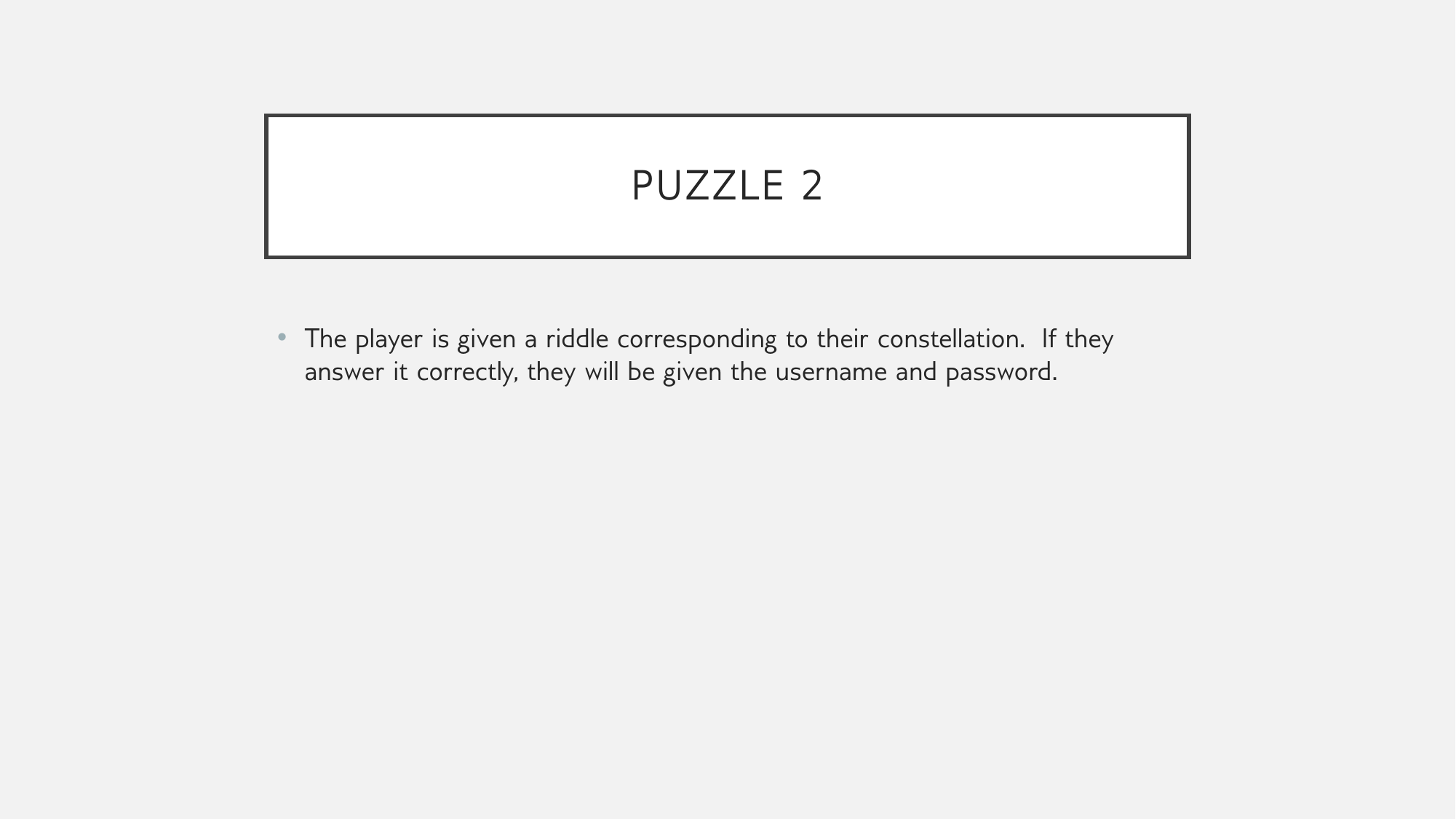

# Puzzle 2
The player is given a riddle corresponding to their constellation.  If they answer it correctly, they will be given the username and password.